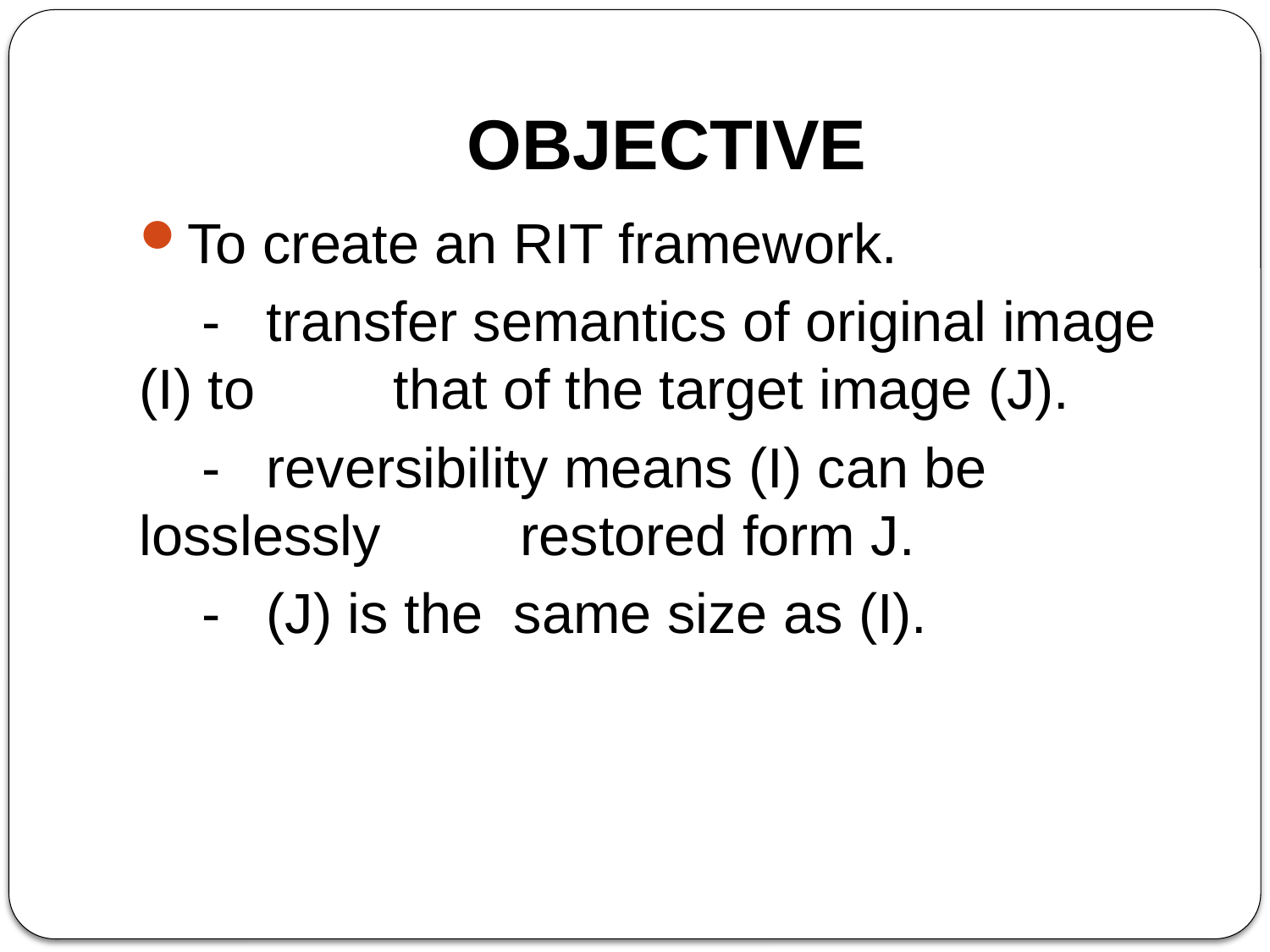

# OBJECTIVE
To create an RIT framework.
    -	transfer semantics of original image (I) to 	that of the target image (J).
    -	reversibility means (I) can be losslessly 	restored form J.
    - 	(J) is the  same size as (I).